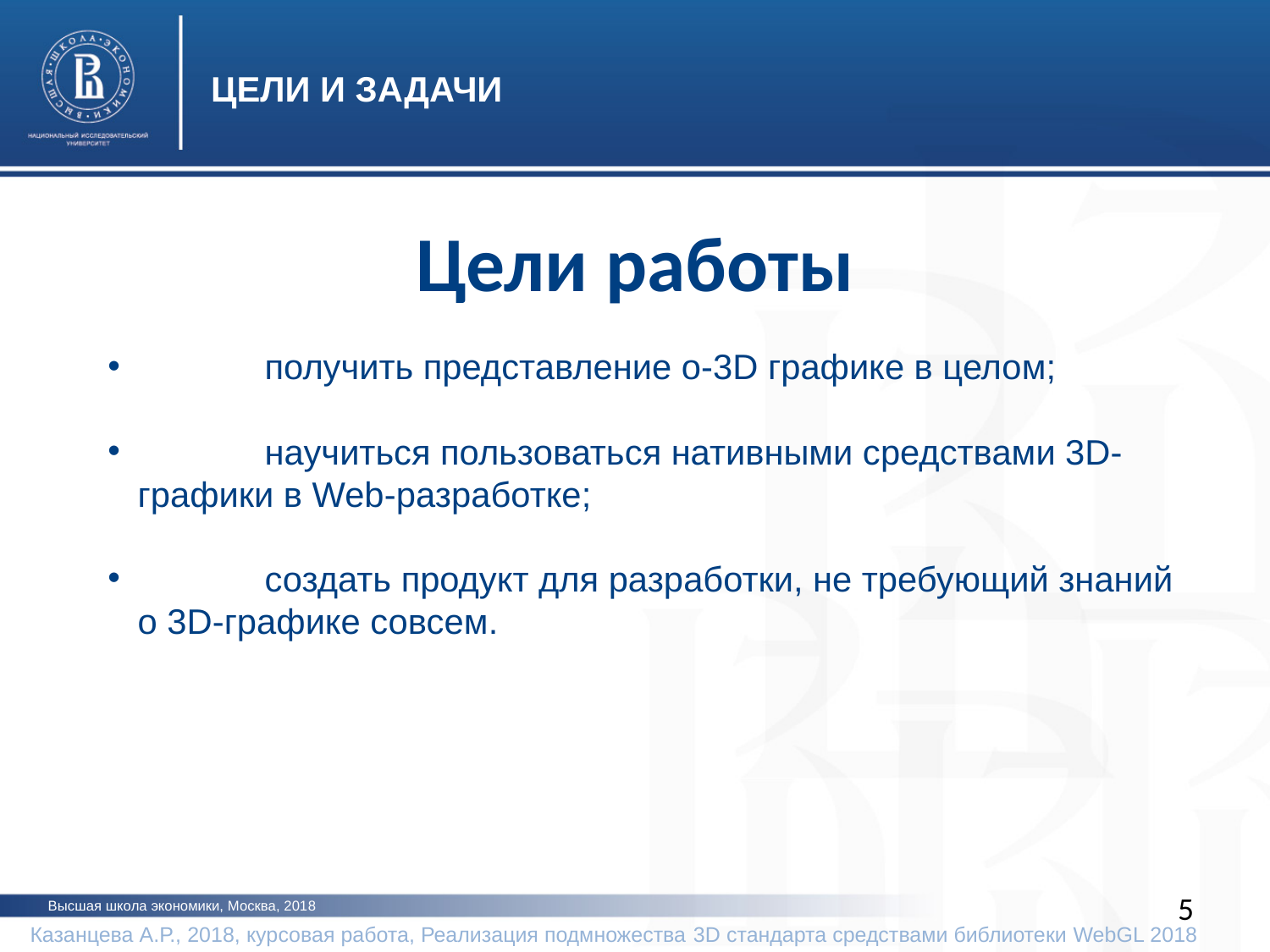

ЦЕЛИ И ЗАДАЧИ
# Цели работы
	получить представление о-3D графике в целом;

	научиться пользоваться нативными средствами 3D-графики в Web-разработке;

	создать продукт для разработки, не требующий знаний о 3D-графике совсем.
5
Высшая школа экономики, Москва, 2018
   Казанцева А.Р., 2018, курсовая работа, Реализация подмножества 3D стандарта средствами библиотеки WebGL 2018